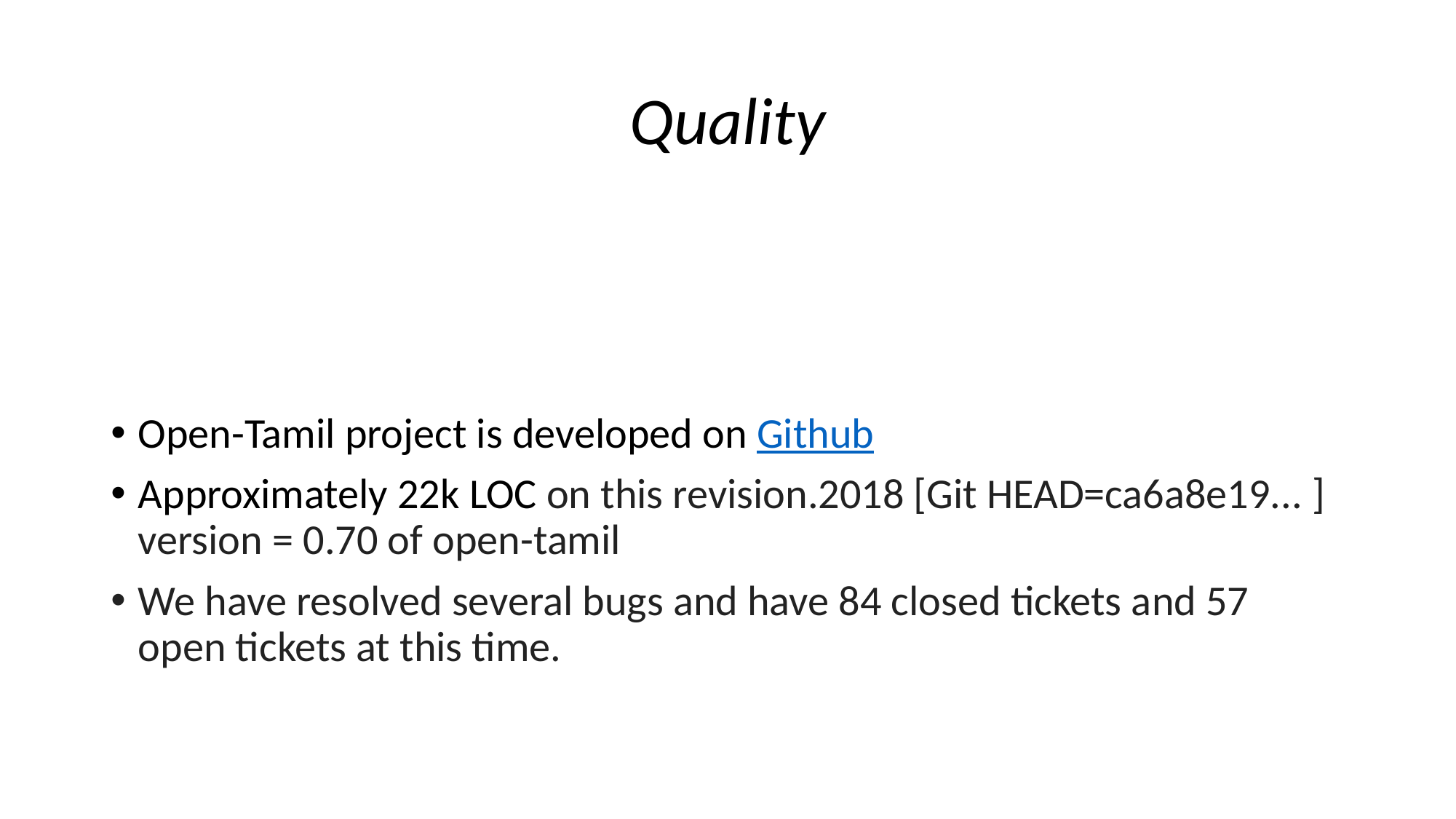

# Quality

Open-Tamil project is developed on Github
Approximately 22k LOC on this revision.2018 [Git HEAD=ca6a8e19... ] version = 0.70 of open-tamil
We have resolved several bugs and have 84 closed tickets and 57 open tickets at this time.